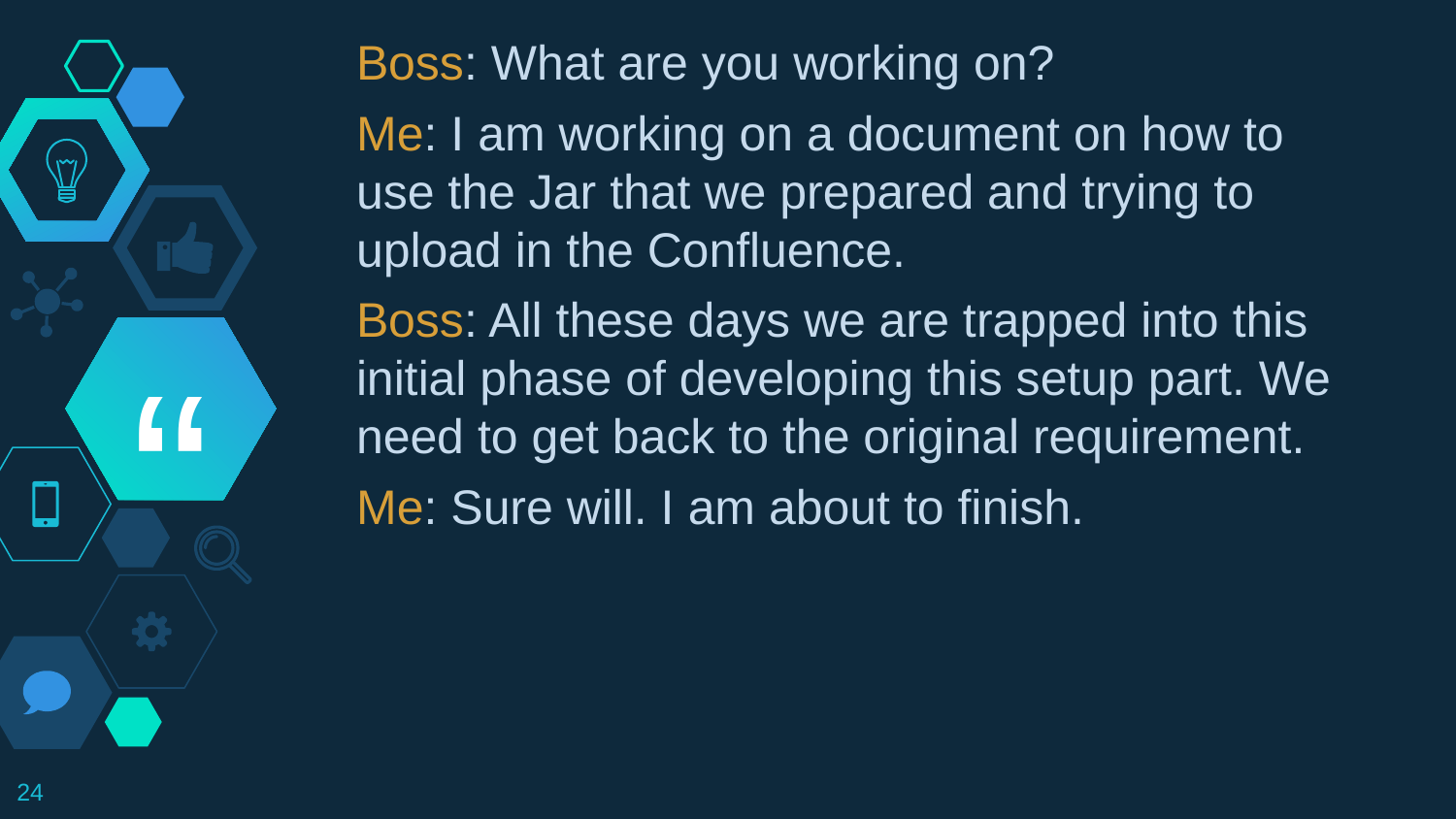

Boss: What are you working on?
Me: I am working on a document on how to use the Jar that we prepared and trying to upload in the Confluence.
Boss: All these days we are trapped into this initial phase of developing this setup part. We need to get back to the original requirement.
Me: Sure will. I am about to finish.
24